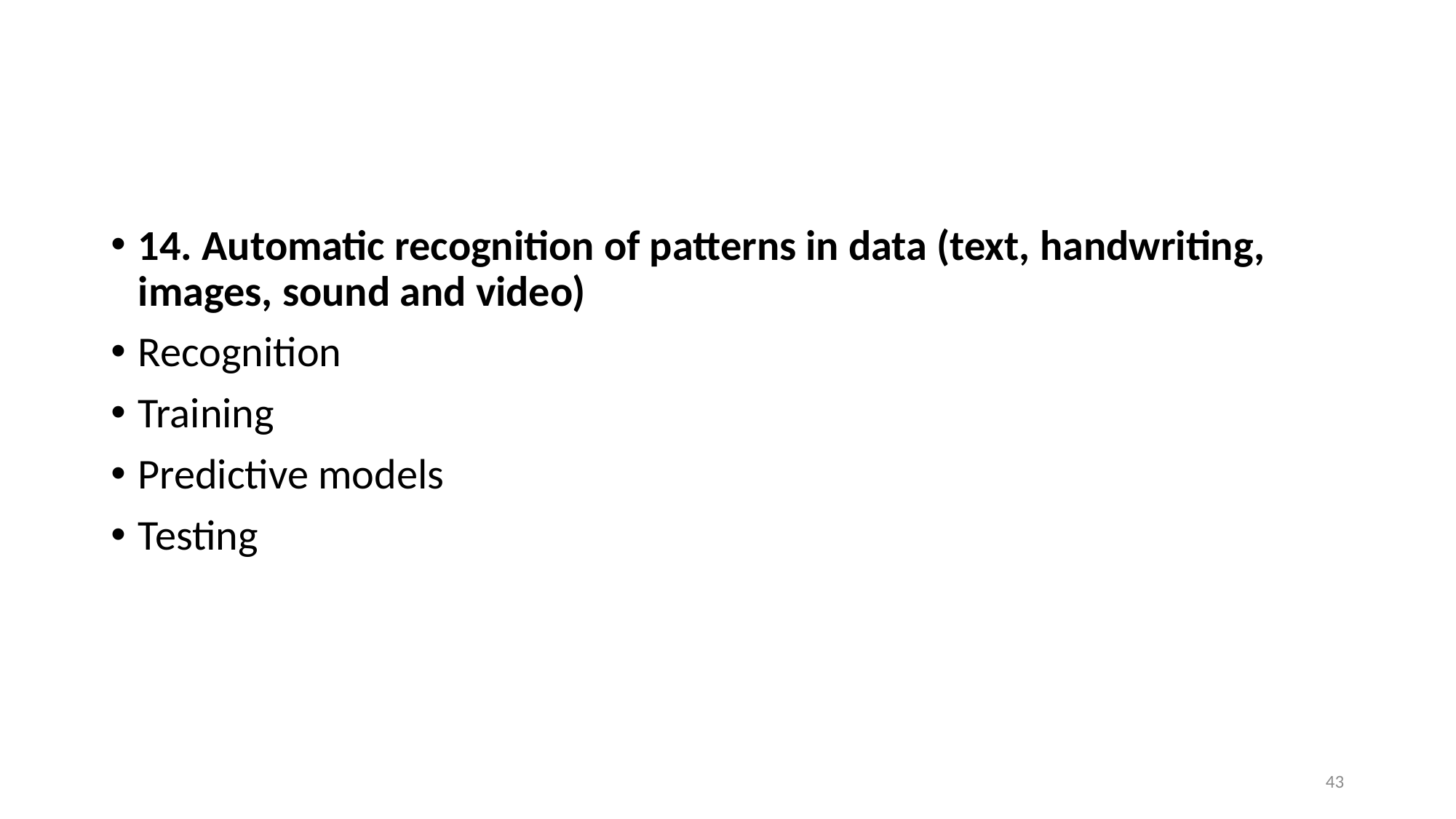

#
14. Automatic recognition of patterns in data (text, handwriting, images, sound and video)
Recognition
Training
Predictive models
Testing
43